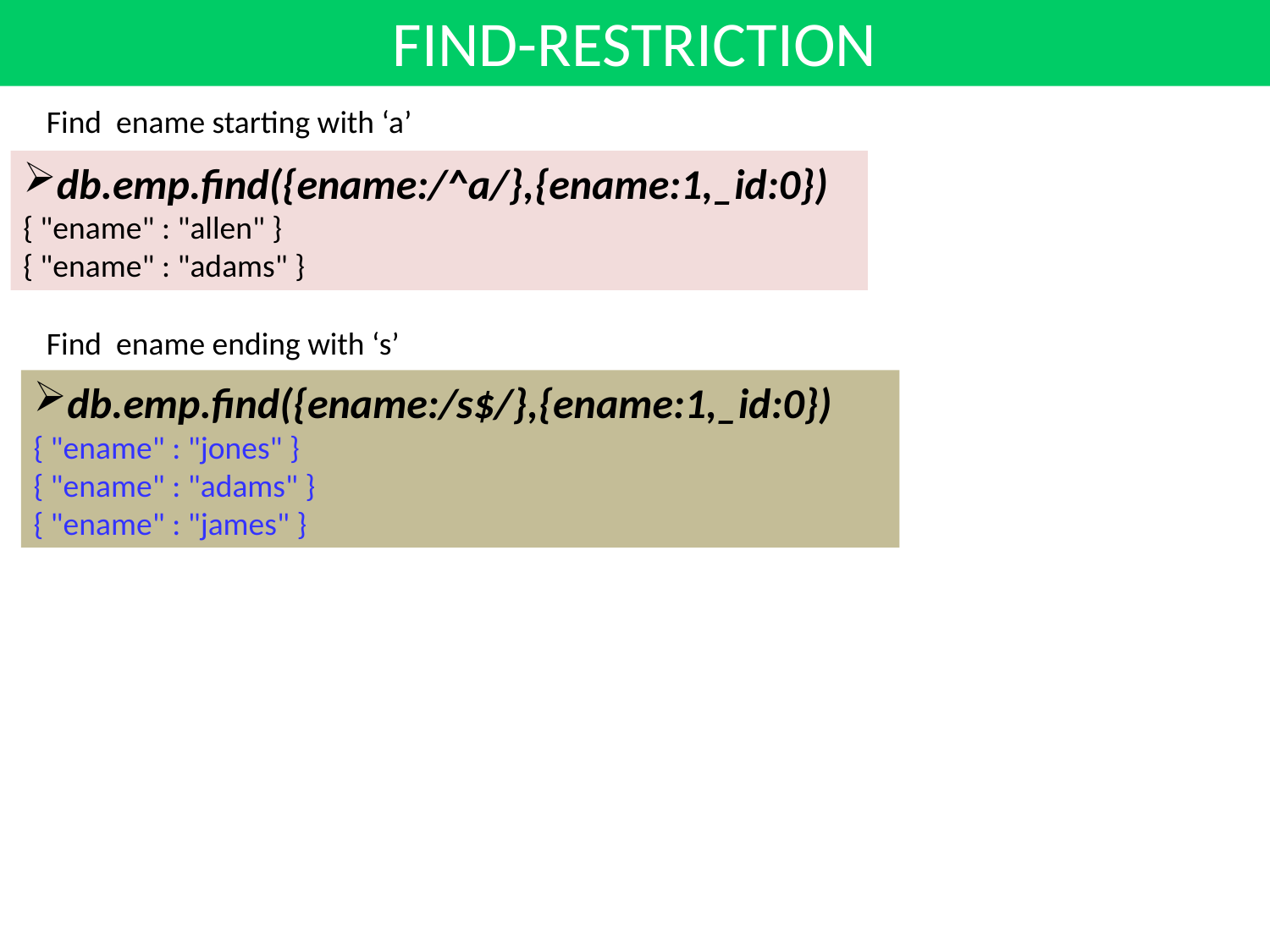

FIND-RESTRICTION
Find  ename starting with ‘a’
db.emp.find({ename:/^a/},{ename:1,_id:0})
{ "ename" : "allen" }
{ "ename" : "adams" }
Find  ename ending with ‘s’
db.emp.find({ename:/s$/},{ename:1,_id:0})
{ "ename" : "jones" }
{ "ename" : "adams" }
{ "ename" : "james" }